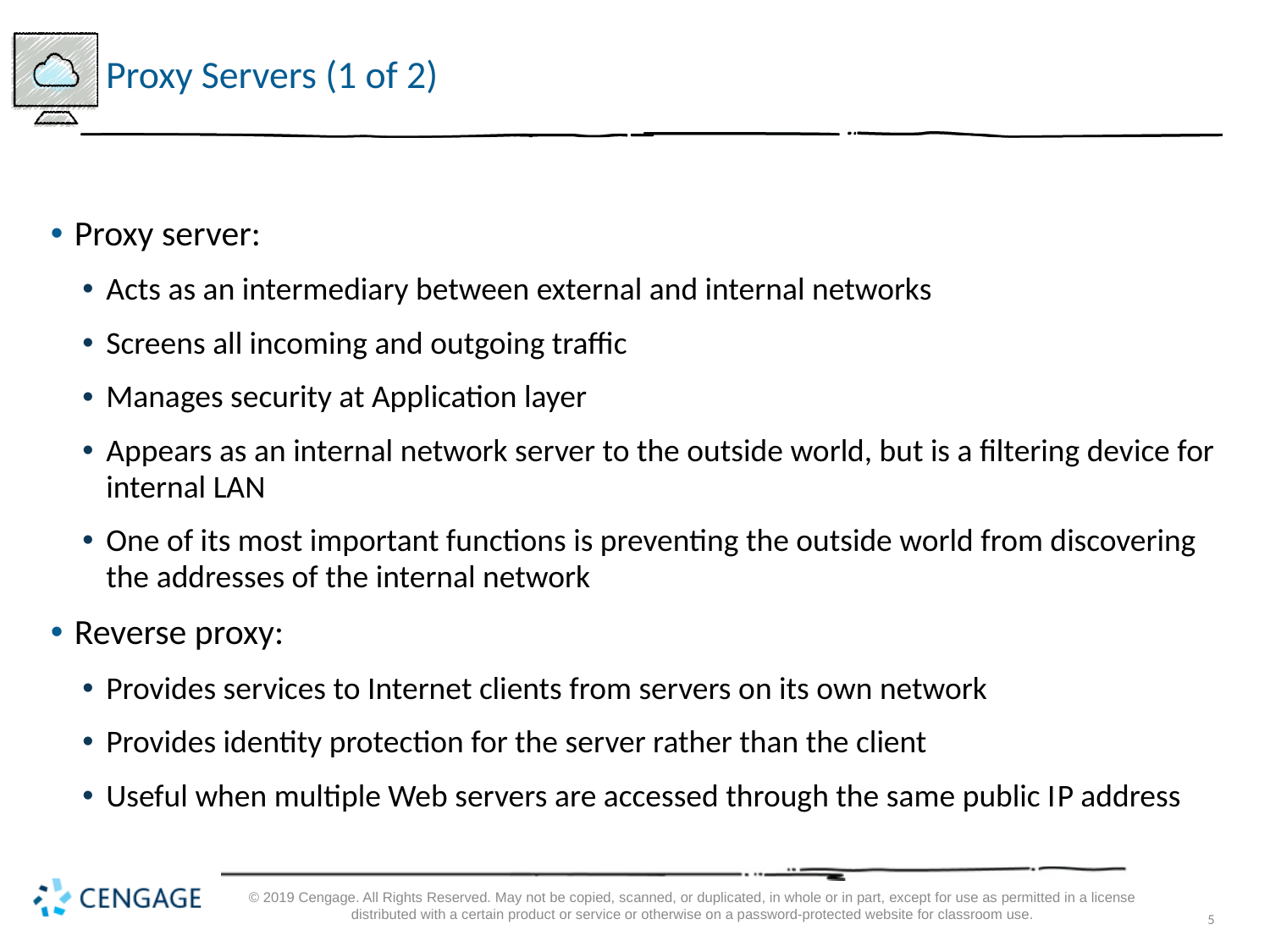

# Proxy Servers (1 of 2)
Proxy server:
Acts as an intermediary between external and internal networks
Screens all incoming and outgoing traffic
Manages security at Application layer
Appears as an internal network server to the outside world, but is a filtering device for internal LAN
One of its most important functions is preventing the outside world from discovering the addresses of the internal network
Reverse proxy:
Provides services to Internet clients from servers on its own network
Provides identity protection for the server rather than the client
Useful when multiple Web servers are accessed through the same public I P address
© 2019 Cengage. All Rights Reserved. May not be copied, scanned, or duplicated, in whole or in part, except for use as permitted in a license distributed with a certain product or service or otherwise on a password-protected website for classroom use.